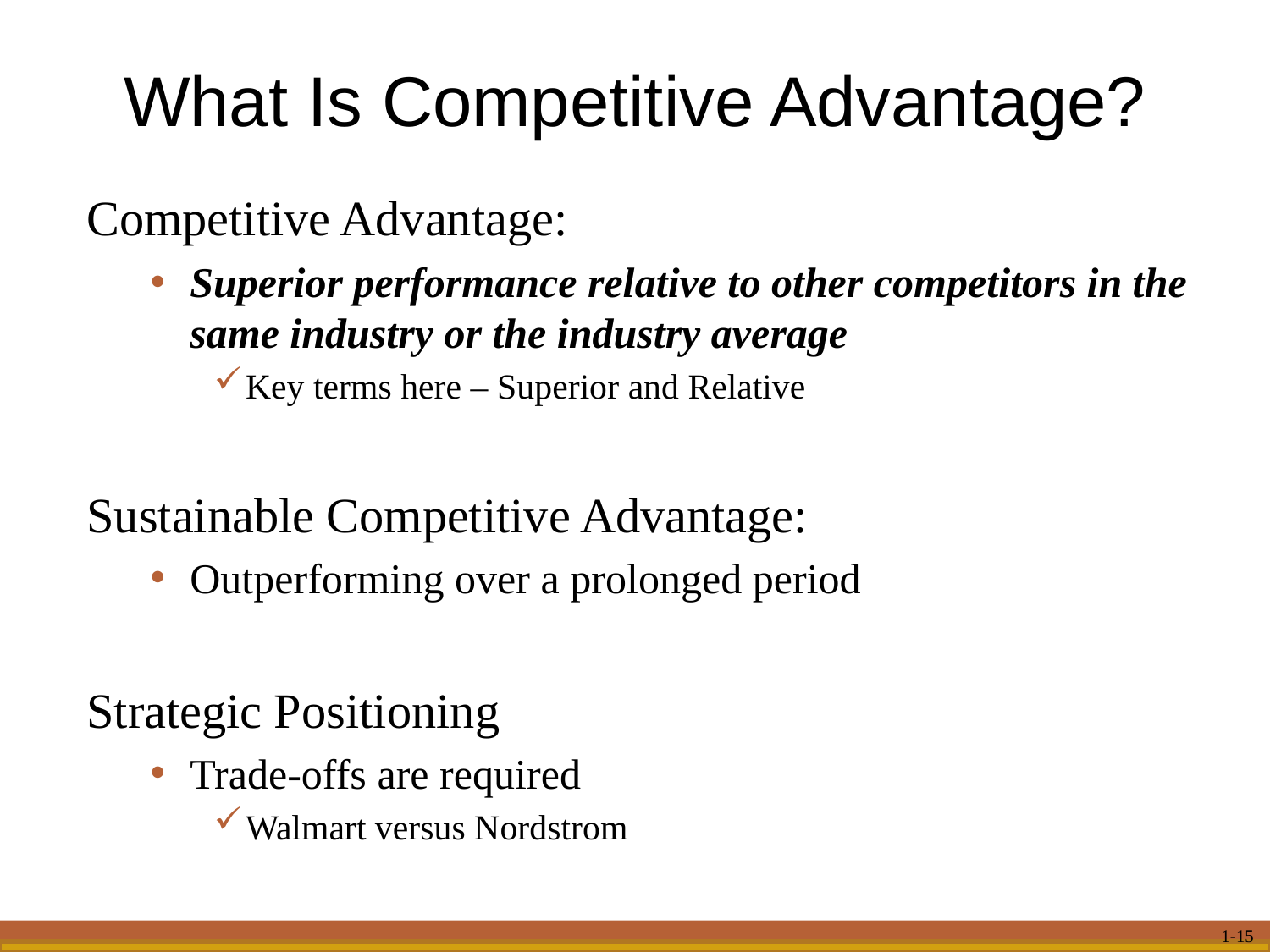

# What Is Competitive Advantage?
Competitive Advantage:
Superior performance relative to other competitors in the same industry or the industry average
Key terms here – Superior and Relative

Sustainable Competitive Advantage:
Outperforming over a prolonged period

Strategic Positioning
Trade-offs are required
Walmart versus Nordstrom